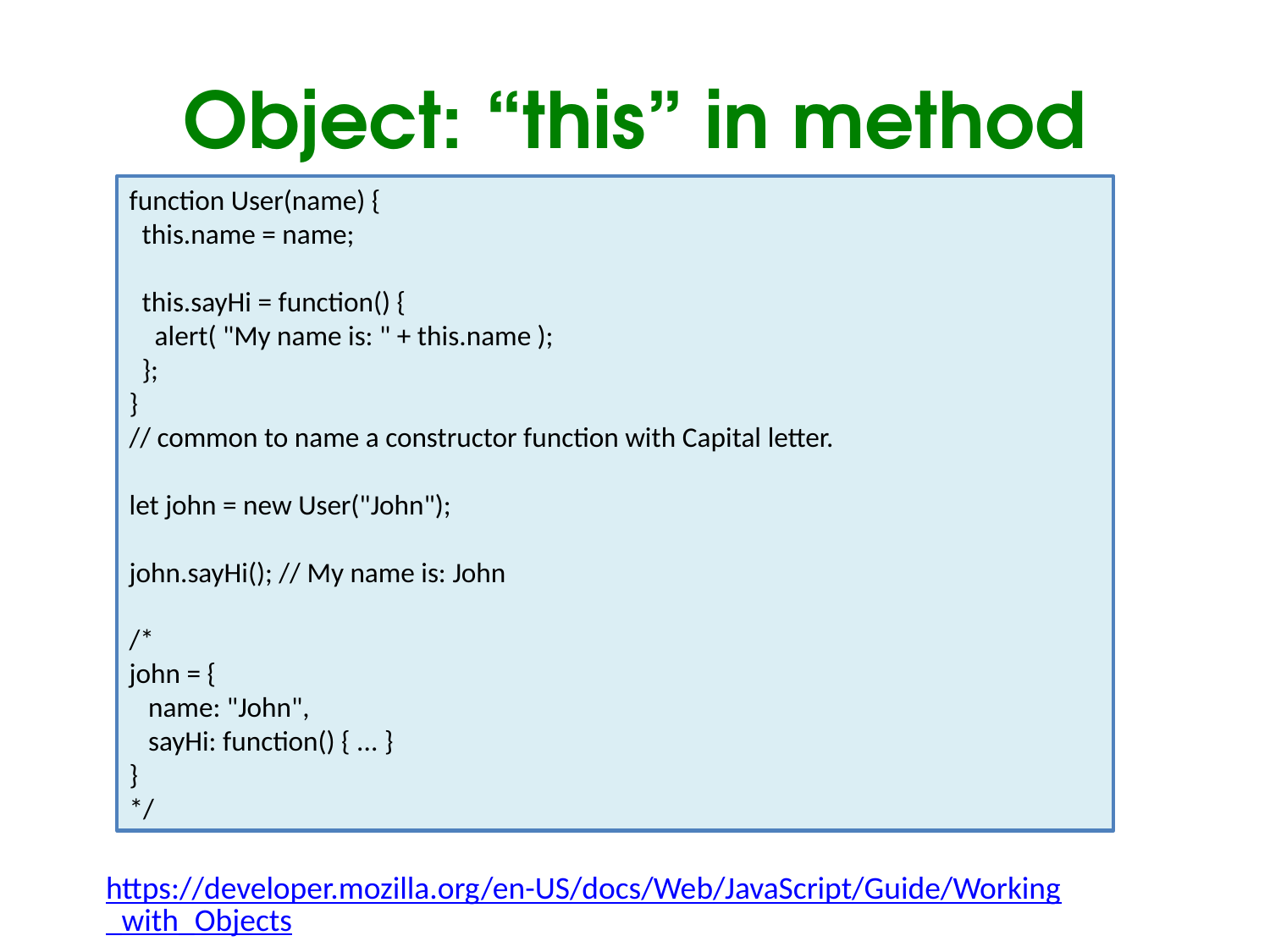

# Object: “this” in method
function User(name) {
  this.name = name;

  this.sayHi = function() {
    alert( "My name is: " + this.name );
  };
}
// common to name a constructor function with Capital letter.

let john = new User("John");

john.sayHi(); // My name is: John

/*
john = {
   name: "John",
   sayHi: function() { ... }
}
*/

https://developer.mozilla.org/en-US/docs/Web/JavaScript/Guide/Working_with_Objects